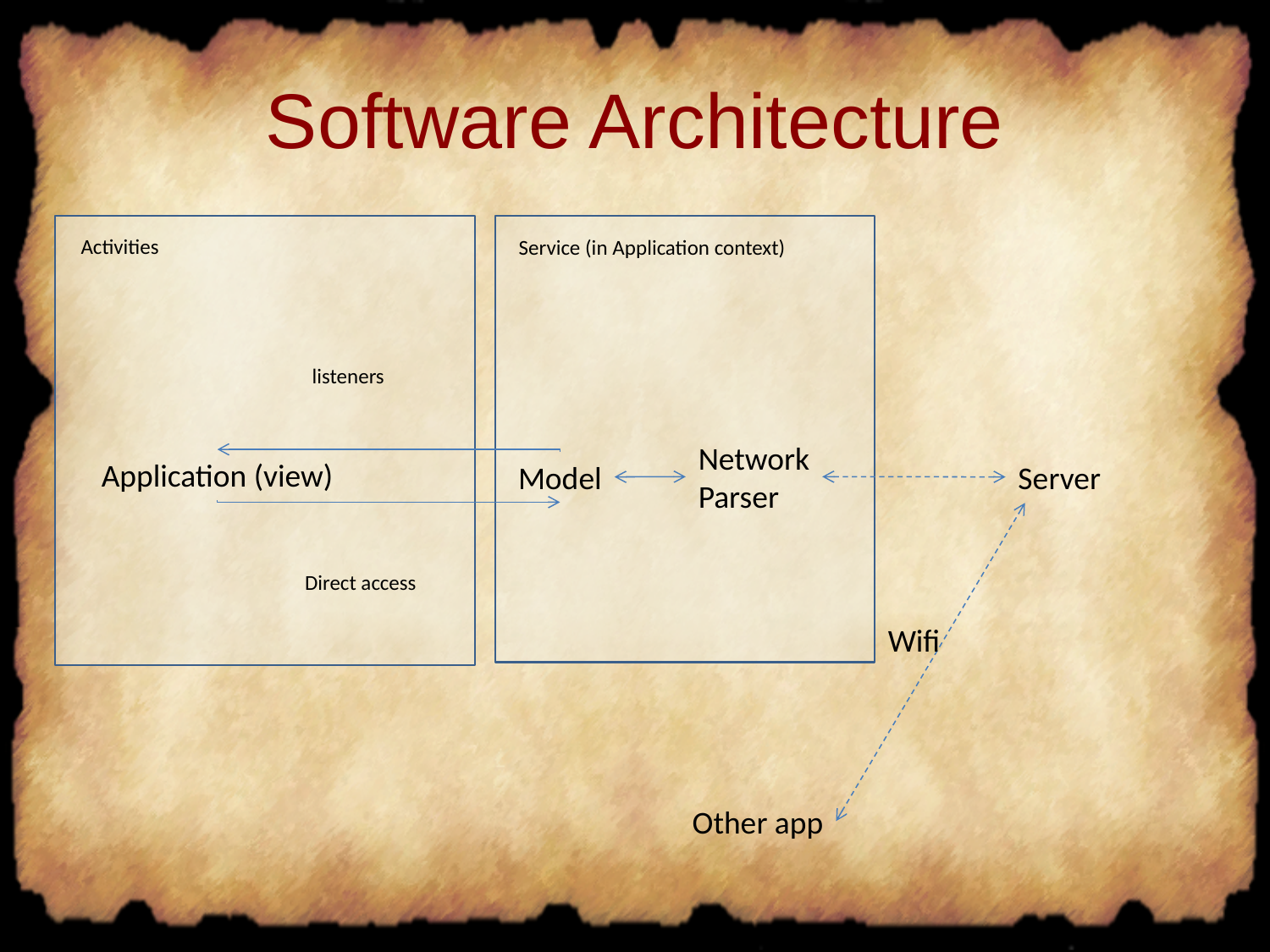

# Software Architecture

Activities
Service (in Application context)
listeners
Network
Parser
Application (view)
Model
Server
Direct access
Wifi
Other app